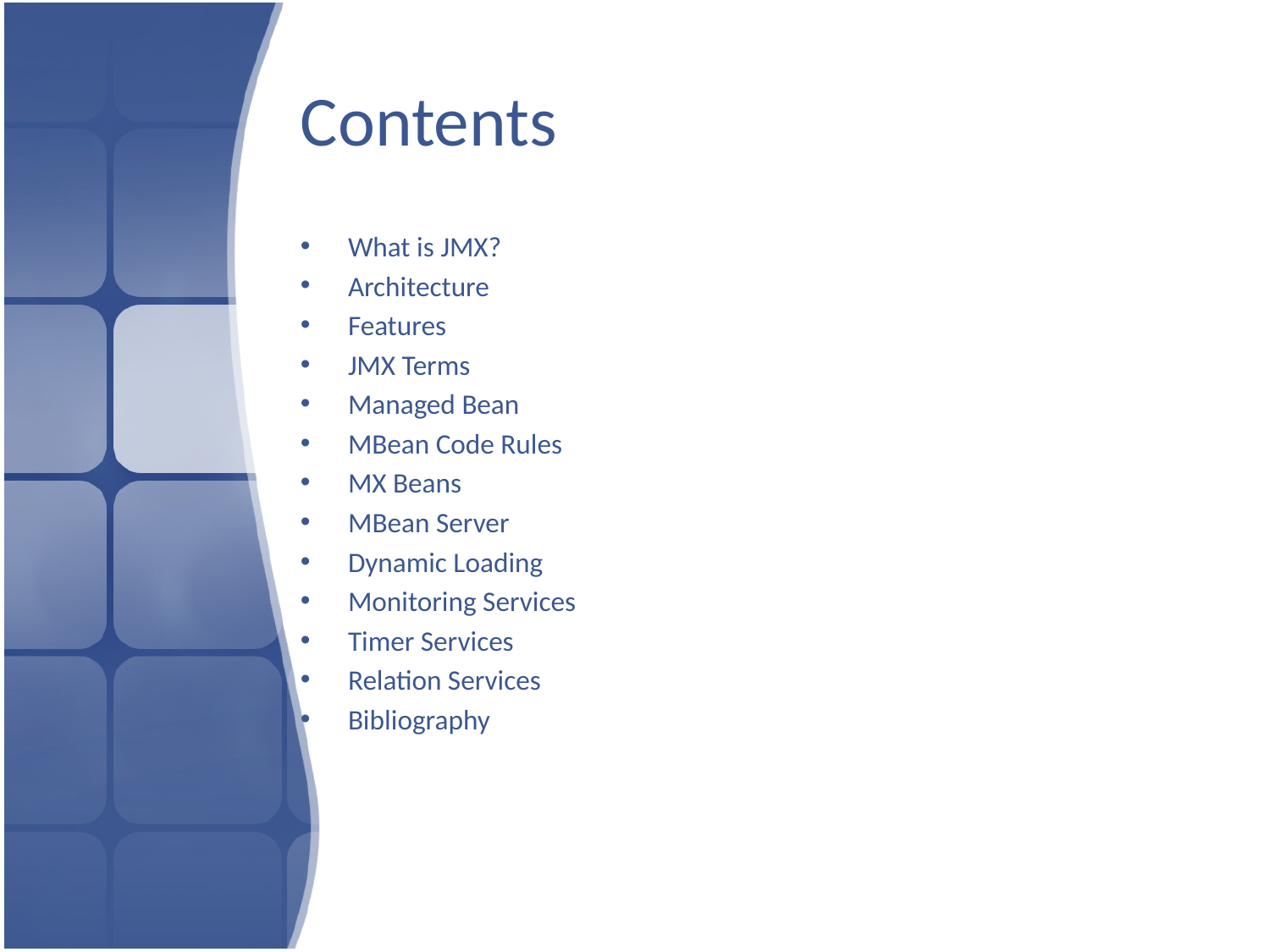

# Contents
What is JMX?
Architecture
Features
JMX Terms
Managed Bean
MBean Code Rules
MX Beans
MBean Server
Dynamic Loading
Monitoring Services
Timer Services
Relation Services
Bibliography